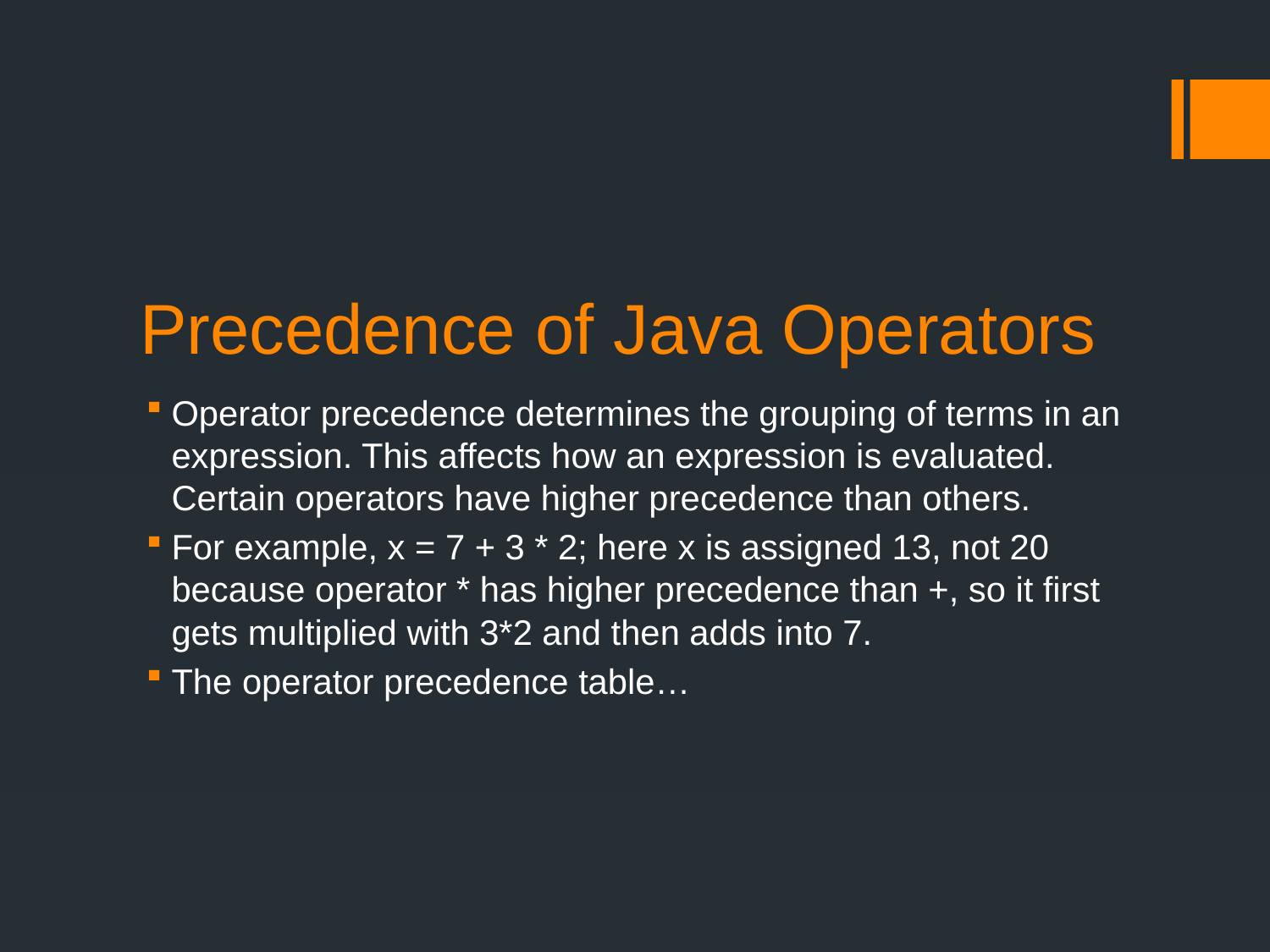

# Precedence of Java Operators
Operator precedence determines the grouping of terms in an expression. This affects how an expression is evaluated. Certain operators have higher precedence than others.
For example, x = 7 + 3 * 2; here x is assigned 13, not 20 because operator * has higher precedence than +, so it first gets multiplied with 3*2 and then adds into 7.
The operator precedence table…